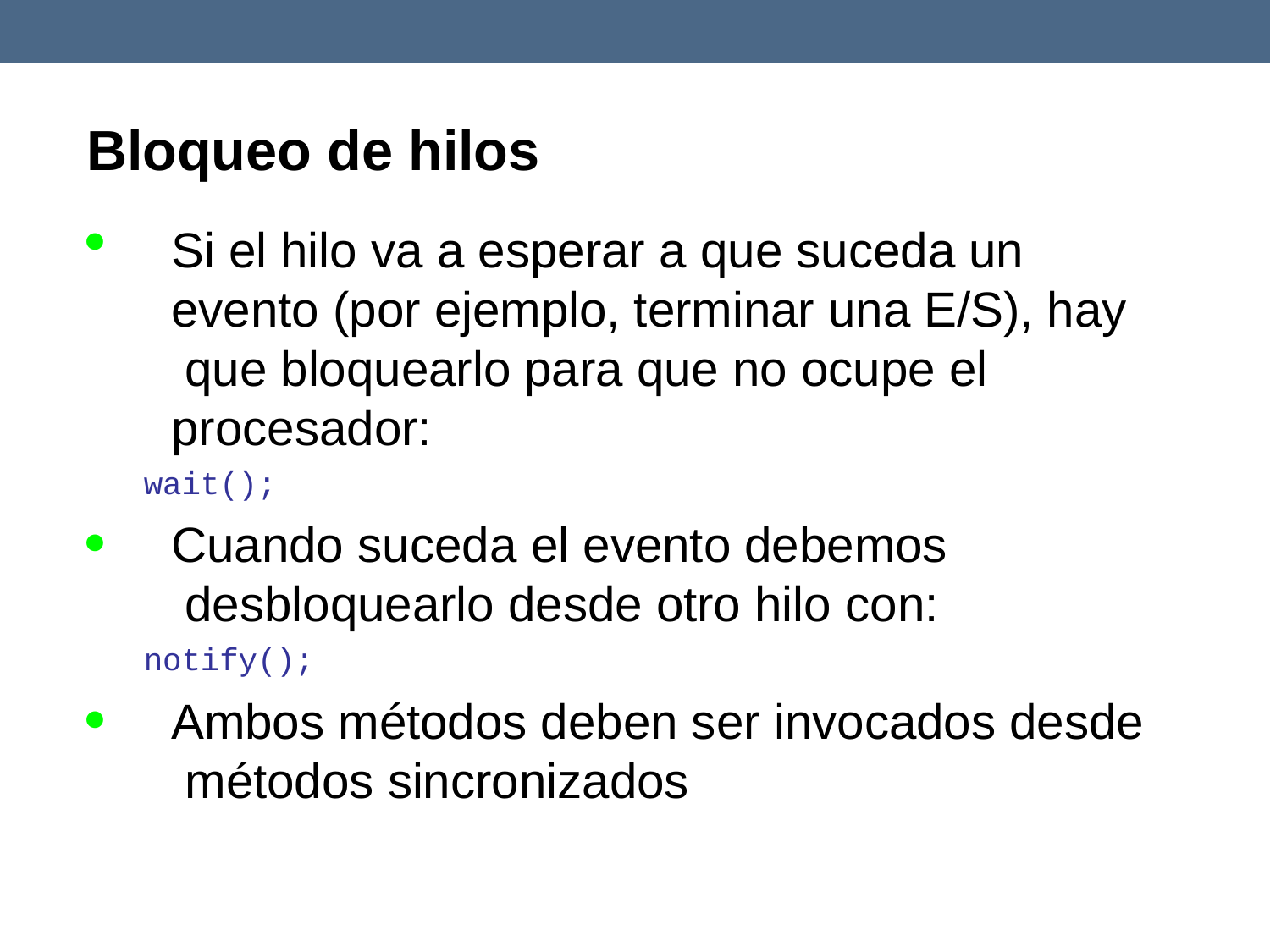

# Bloqueo de hilos
Si el hilo va a esperar a que suceda un  evento (por ejemplo, terminar una E/S), hay  que bloquearlo para que no ocupe el  procesador:
wait();
Cuando suceda el evento debemos  desbloquearlo desde otro hilo con:
notify();
Ambos métodos deben ser invocados desde  métodos sincronizados
•
•